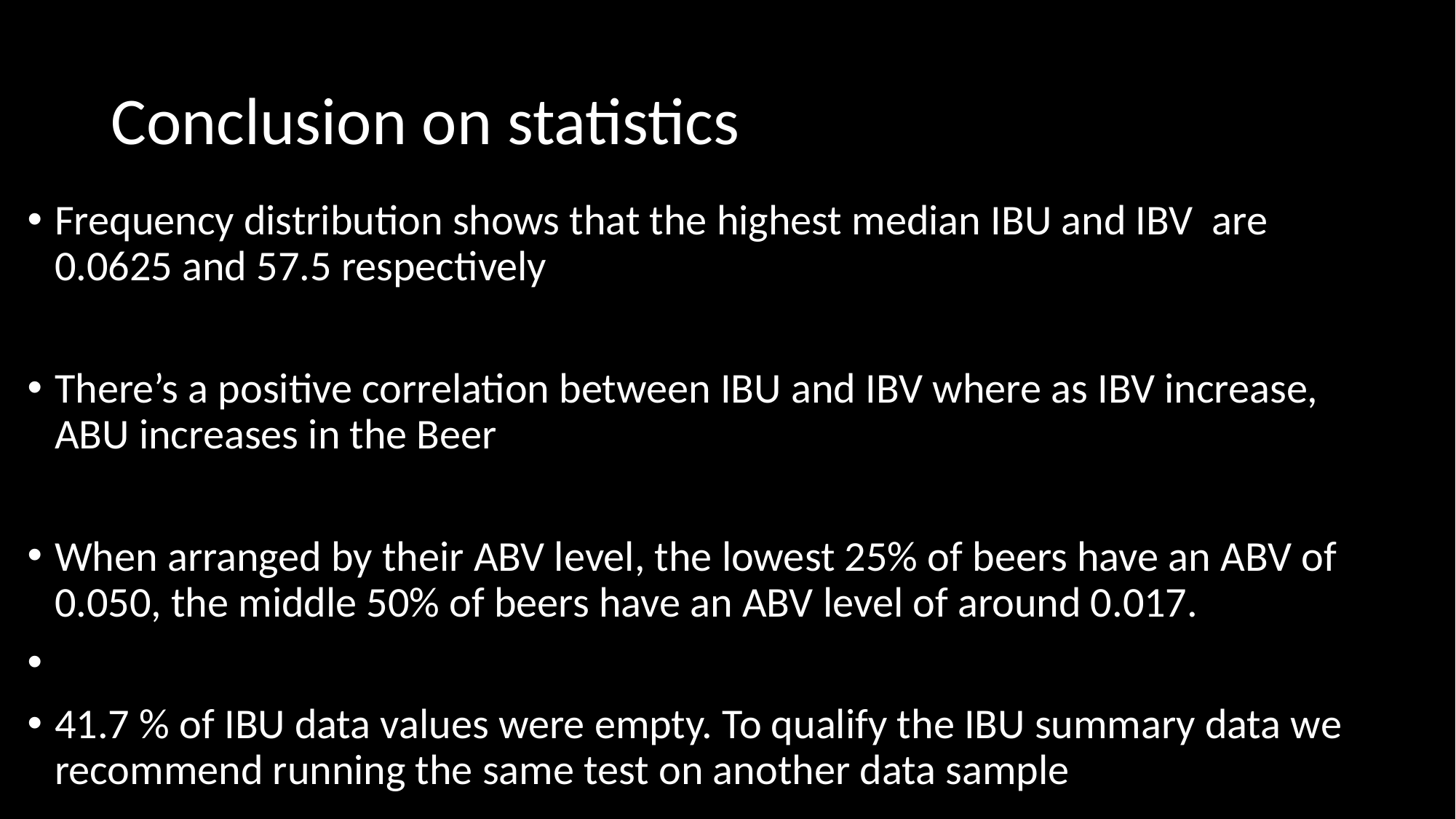

# Conclusion on statistics
Frequency distribution shows that the highest median IBU and IBV  are 0.0625 and 57.5 respectively

There’s a positive correlation between IBU and IBV where as IBV increase, ABU increases in the Beer

When arranged by their ABV level, the lowest 25% of beers have an ABV of 0.050, the middle 50% of beers have an ABV level of around 0.017.

41.7 % of IBU data values were empty. To qualify the IBU summary data we recommend running the same test on another data sample